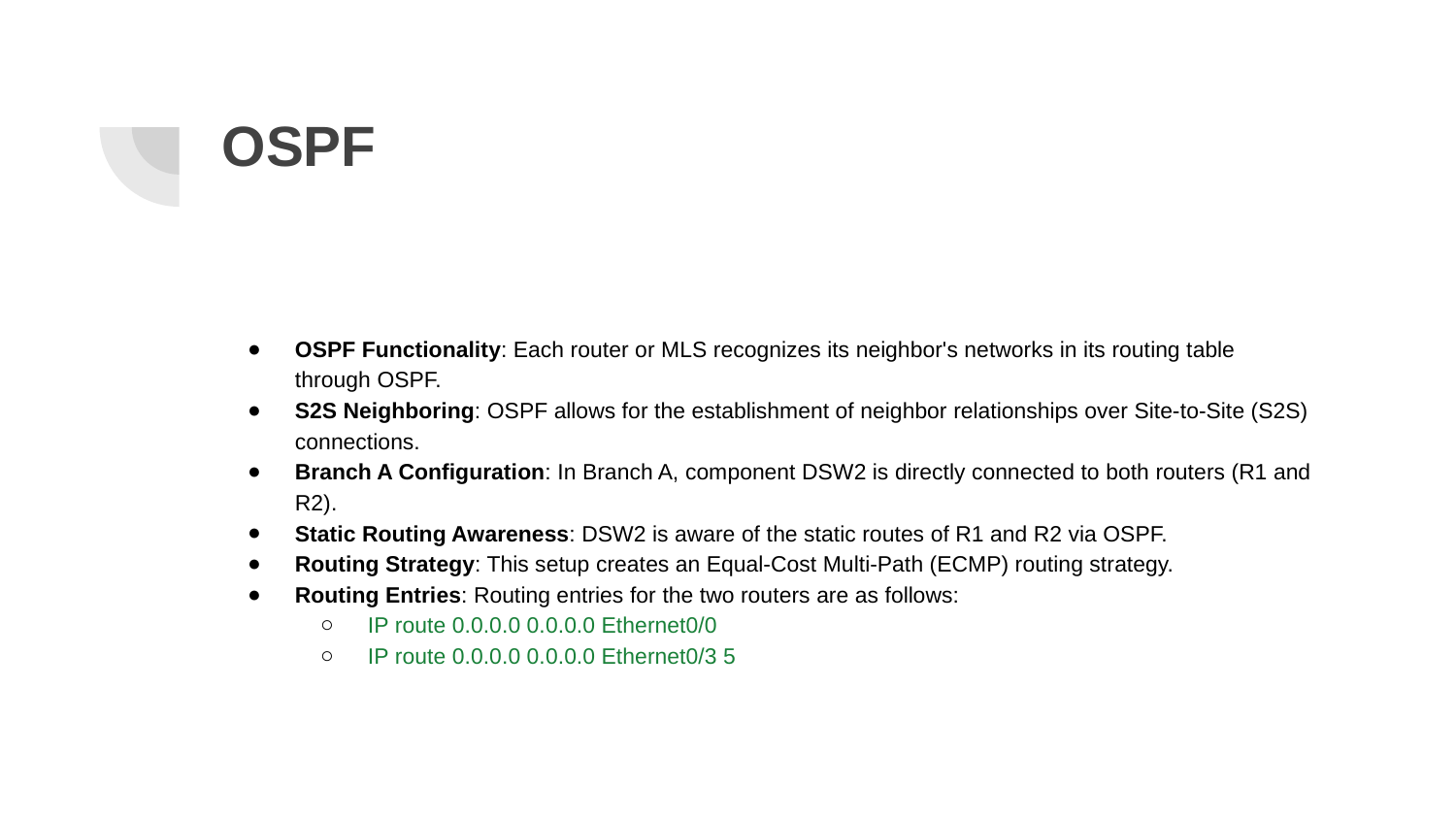

# OSPF
OSPF Functionality: Each router or MLS recognizes its neighbor's networks in its routing table through OSPF.
S2S Neighboring: OSPF allows for the establishment of neighbor relationships over Site-to-Site (S2S) connections.
Branch A Configuration: In Branch A, component DSW2 is directly connected to both routers (R1 and R2).
Static Routing Awareness: DSW2 is aware of the static routes of R1 and R2 via OSPF.
Routing Strategy: This setup creates an Equal-Cost Multi-Path (ECMP) routing strategy.
Routing Entries: Routing entries for the two routers are as follows:
IP route 0.0.0.0 0.0.0.0 Ethernet0/0
IP route 0.0.0.0 0.0.0.0 Ethernet0/3 5